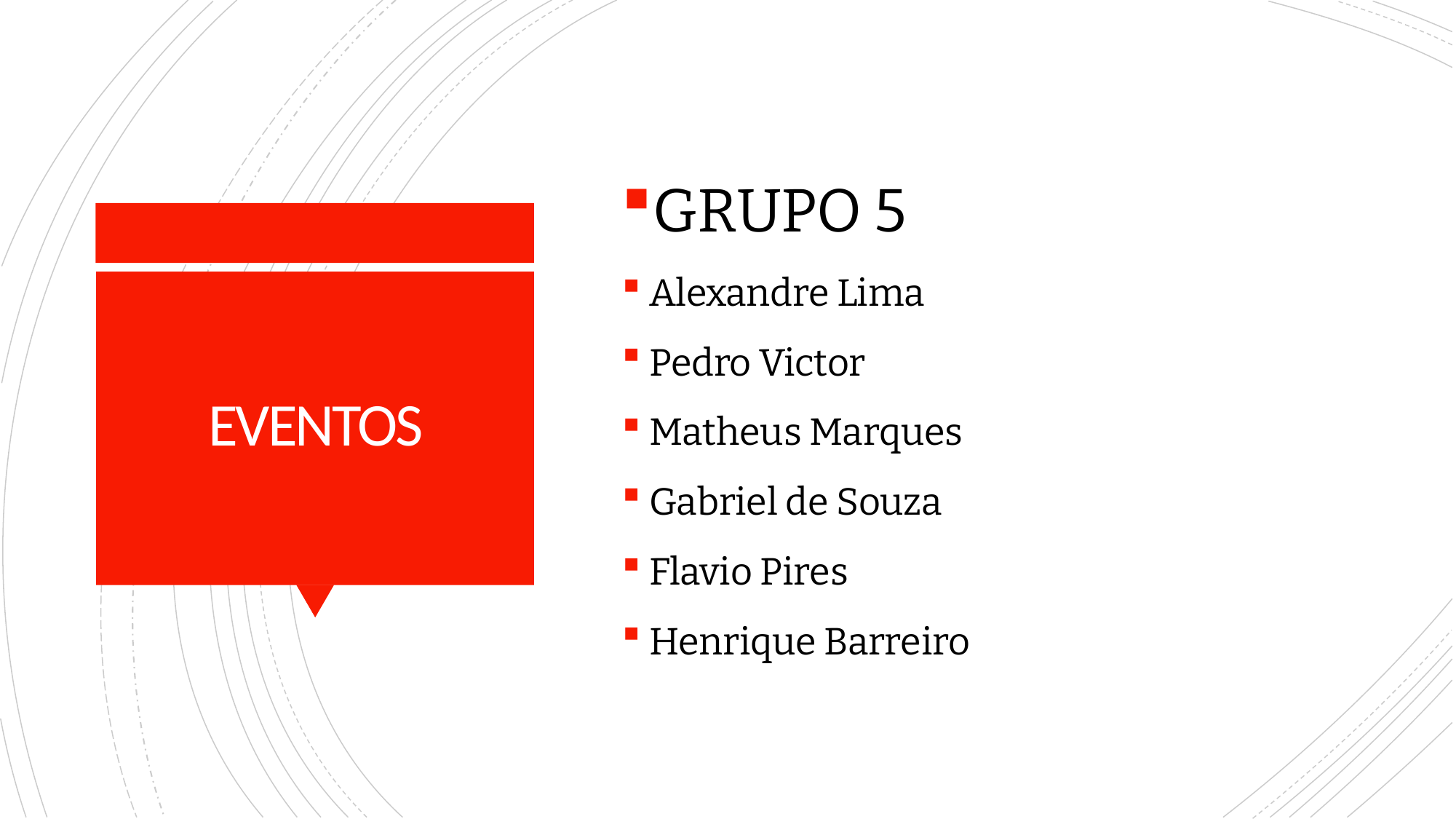

GRUPO 5
Alexandre Lima
Pedro Victor
Matheus Marques
Gabriel de Souza
Flavio Pires
Henrique Barreiro
# EVENTOS